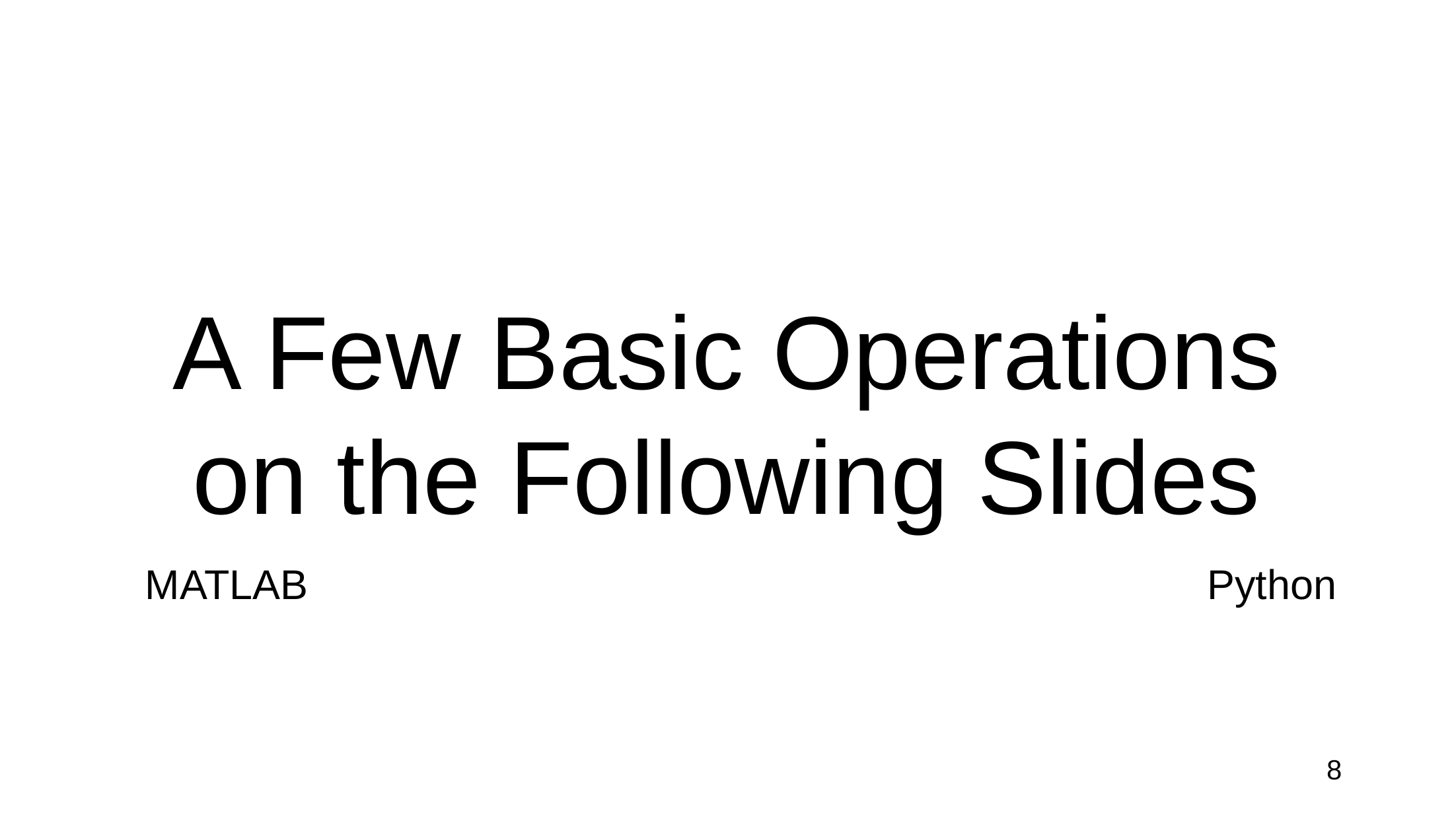

# A Few Basic Operations on the Following Slides
MATLAB                                                                              Python
8